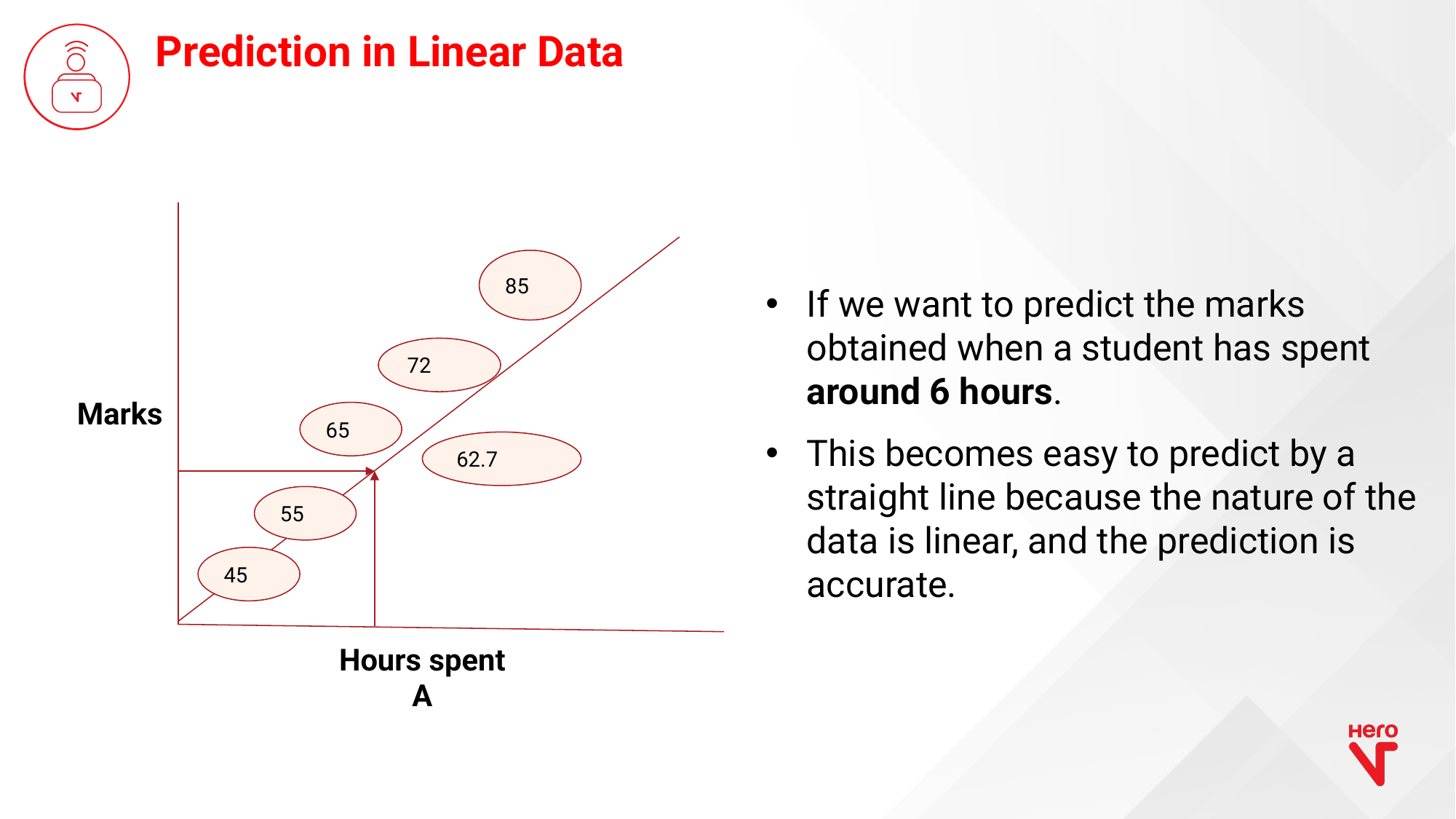

Prediction in Linear Data
85
72
Marks
65
62.7
55
45
Hours spent
A
If we want to predict the marks obtained when a student has spent around 6 hours.
This becomes easy to predict by a straight line because the nature of the data is linear, and the prediction is accurate.